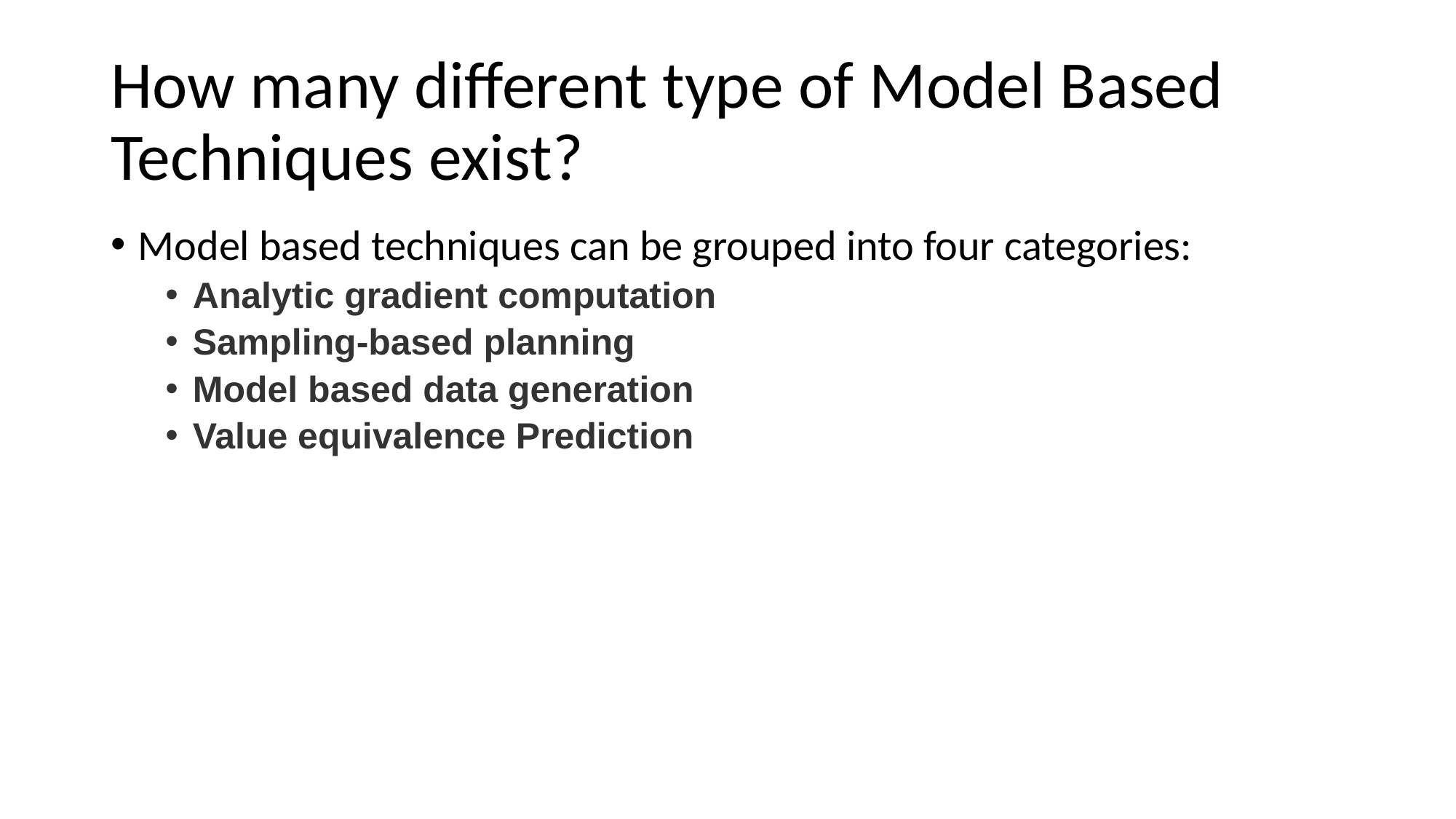

# How many different type of Model Based Techniques exist?
Model based techniques can be grouped into four categories:
Analytic gradient computation
Sampling-based planning
Model based data generation
Value equivalence Prediction